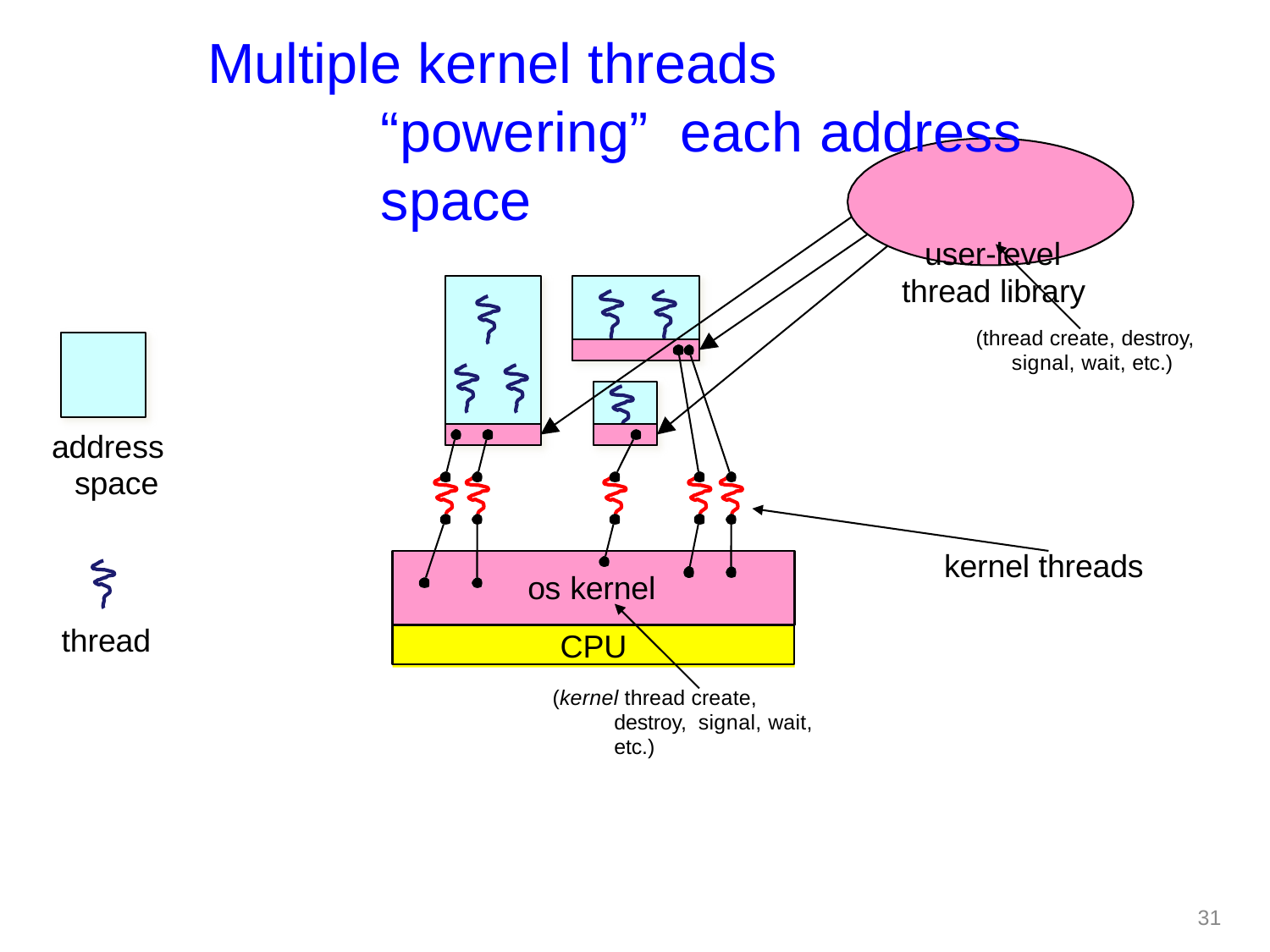

# Multiple kernel threads “powering”  each address space
user-level  thread library

(thread create, destroy,  signal, wait, etc.)

address  space

kernel threads

os kernel
thread
CPU
(kernel thread create, destroy,  signal, wait, etc.)
31